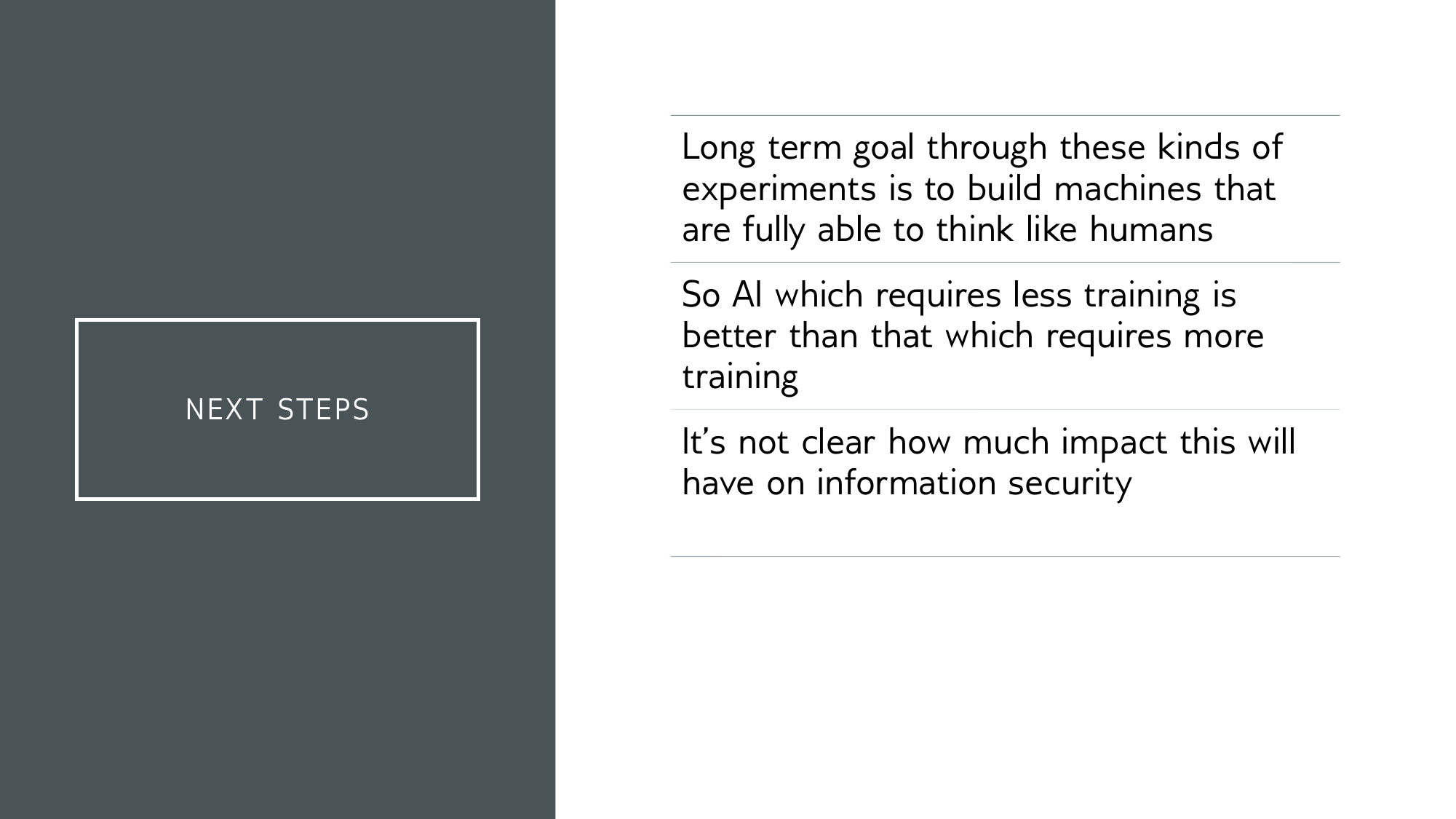

Long term goal through these kinds of experiments is to build machines that are fully able to think like humans
So AI which requires less training is better than that which requires more training
It’s not clear how much impact this will have on information security

# Next steps